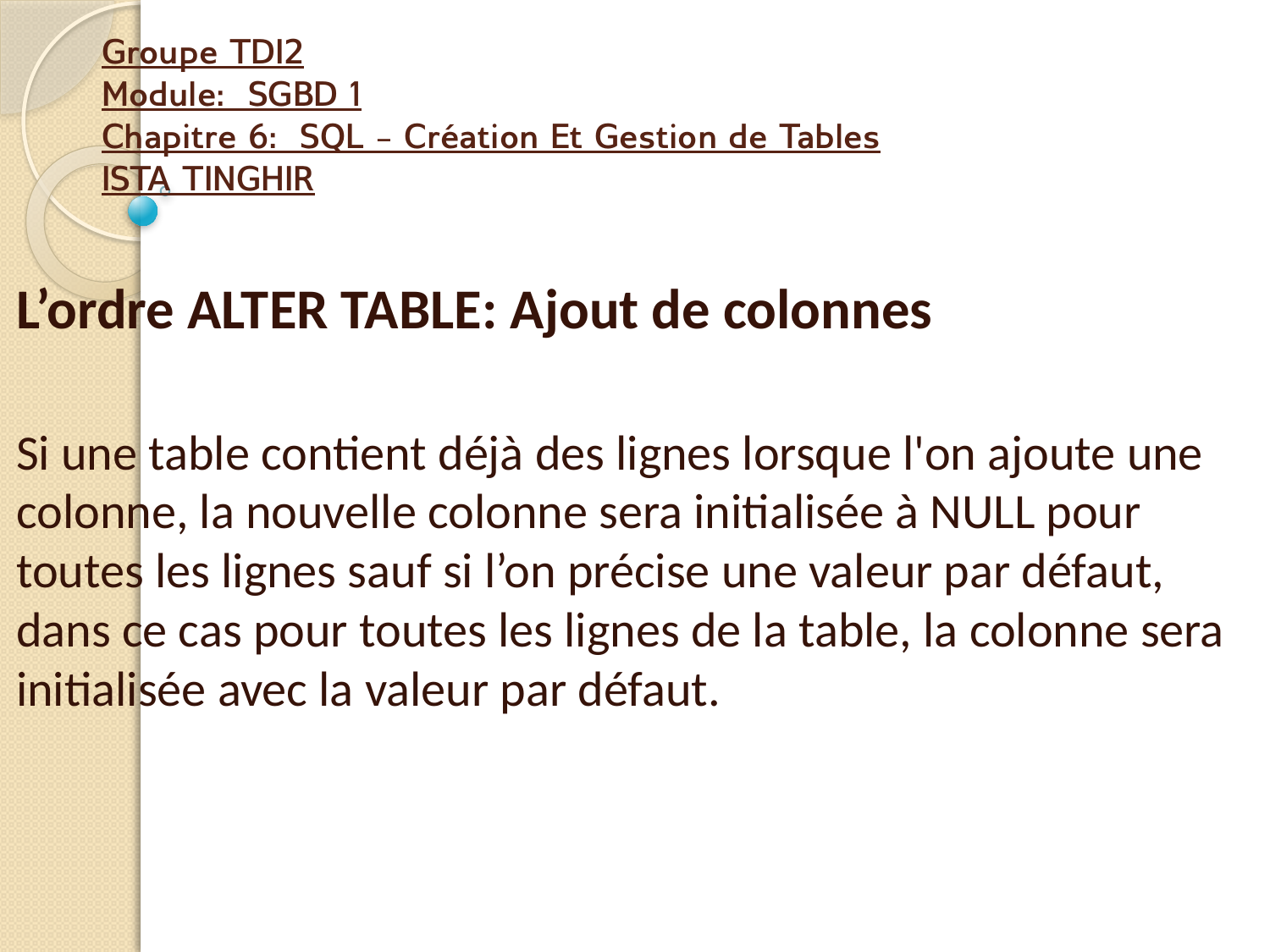

# Groupe TDI2 Module:  SGBD 1 Chapitre 6:  SQL – Création Et Gestion de Tables ISTA TINGHIR

L’ordre ALTER TABLE: Ajout de colonnes

Si une table contient déjà des lignes lorsque l'on ajoute une colonne, la nouvelle colonne sera initialisée à NULL pour toutes les lignes sauf si l’on précise une valeur par défaut, dans ce cas pour toutes les lignes de la table, la colonne sera initialisée avec la valeur par défaut.